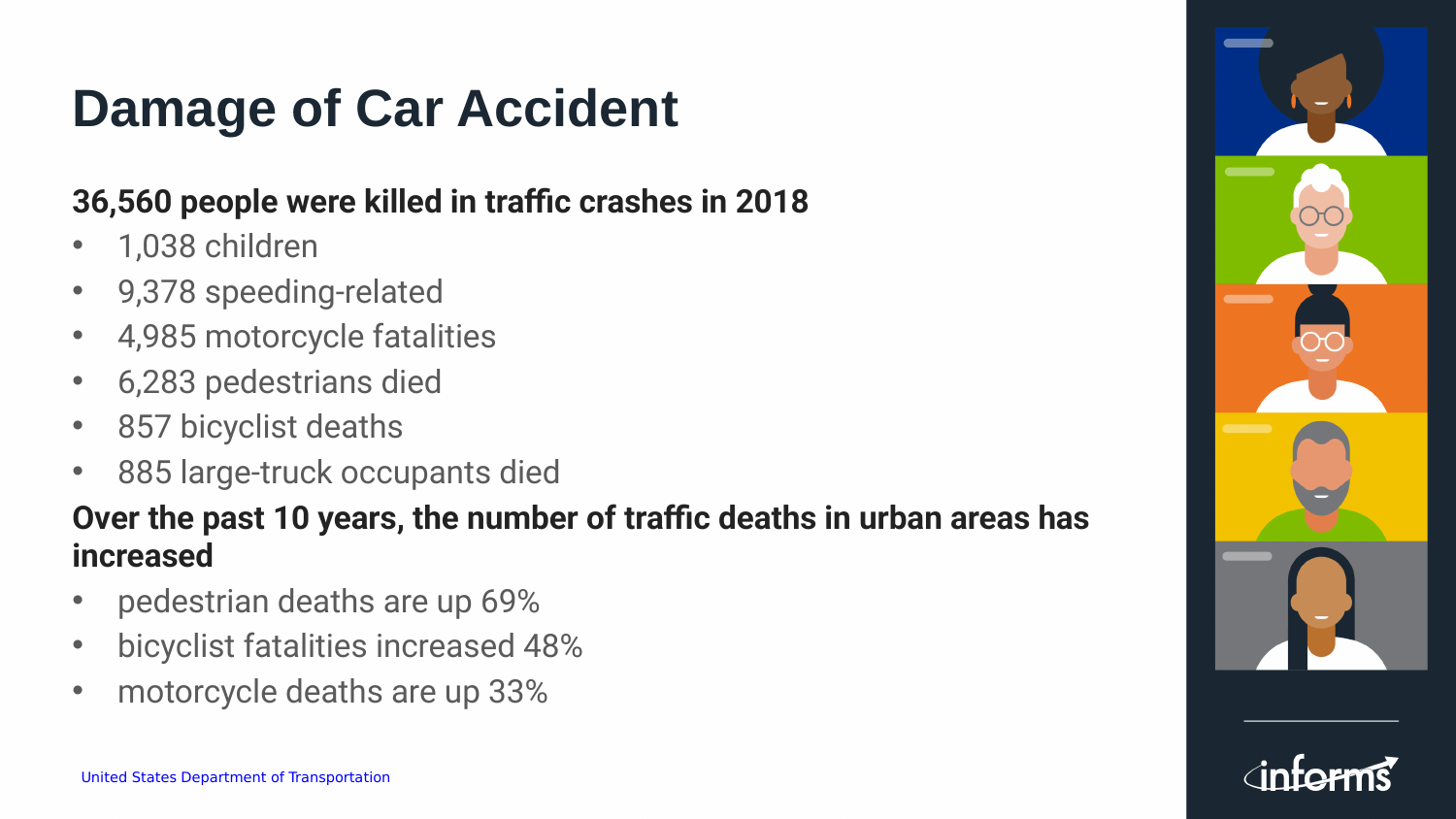

# Damage of Car Accident
36,560 people were killed in traffic crashes in 2018
1,038 children
9,378 speeding-related
4,985 motorcycle fatalities
6,283 pedestrians died
857 bicyclist deaths
885 large-truck occupants died
Over the past 10 years, the number of traffic deaths in urban areas has increased
pedestrian deaths are up 69%
bicyclist fatalities increased 48%
motorcycle deaths are up 33%

United States Department of Transportation